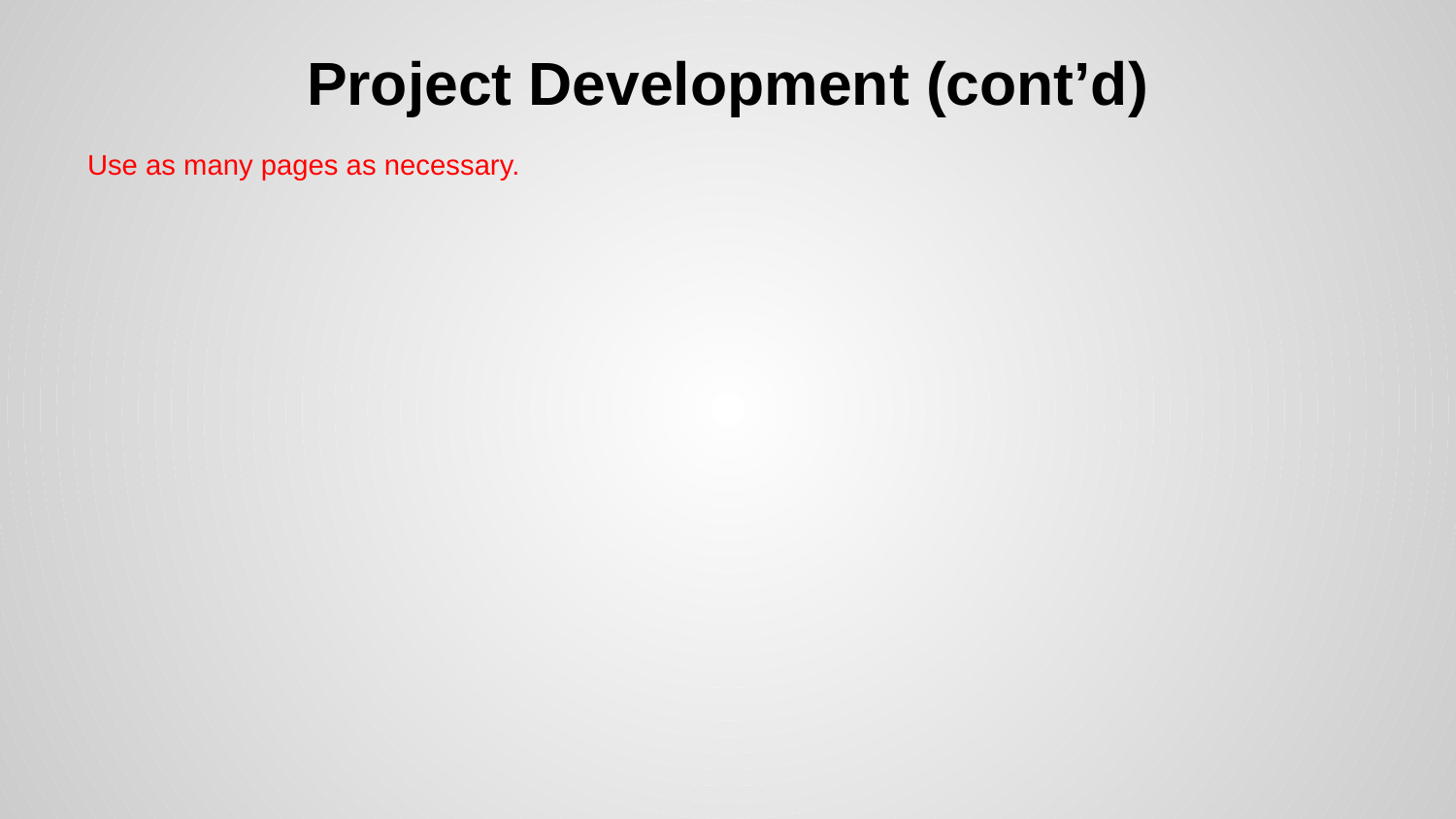

# Project Development (cont’d)
Use as many pages as necessary.